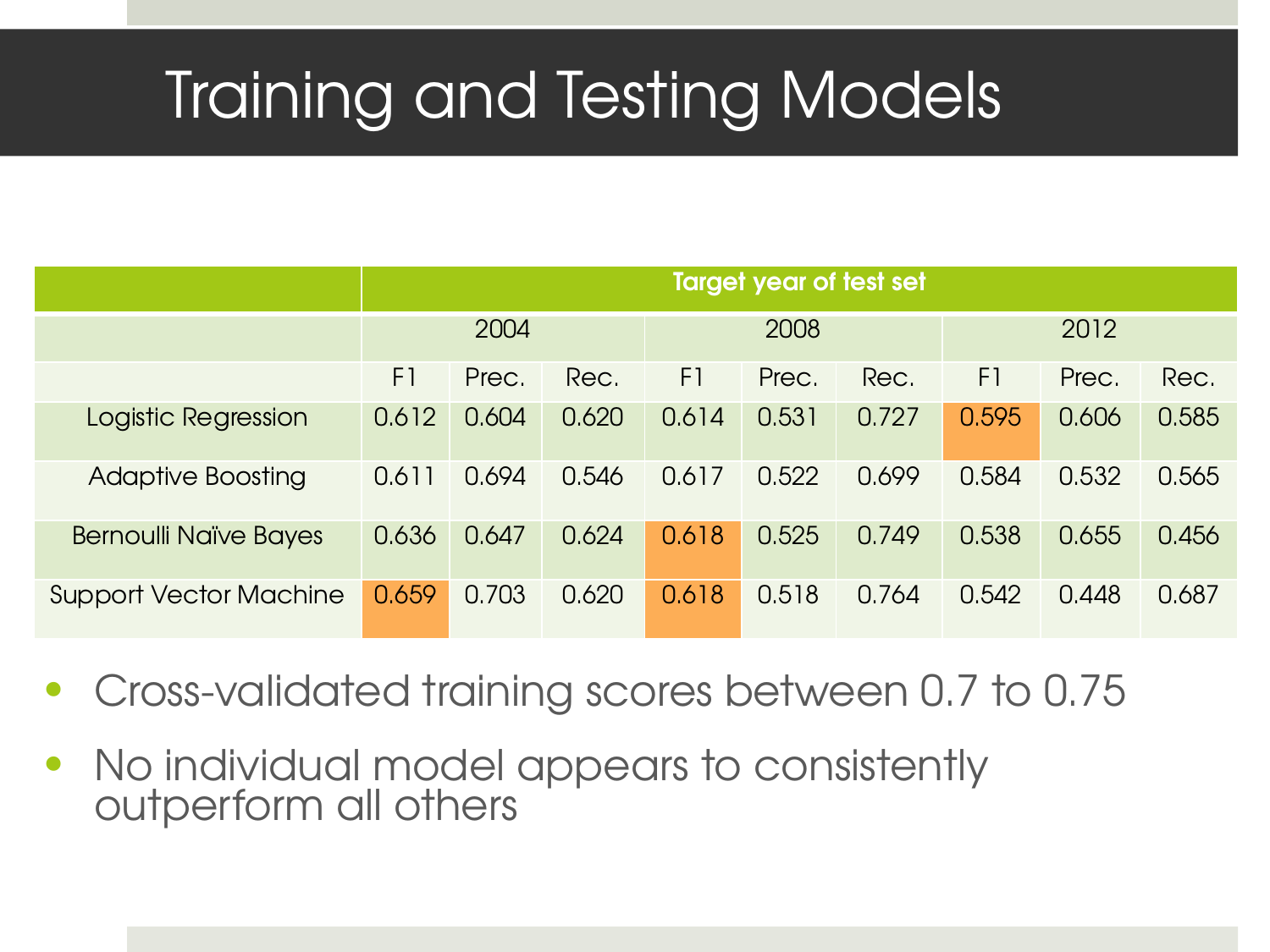

# Training and Testing Models
|  | Target year of test set |  |  |  |  |  |  |  |  |
| --- | --- | --- | --- | --- | --- | --- | --- | --- | --- |
|  | 2004 |  |  | 2008 |  |  | 2012 |  |  |
|  | F1 | Prec. | Rec. | F1 | Prec. | Rec. | F1 | Prec. | Rec. |
| Logistic Regression | 0.612 | 0.604 | 0.620 | 0.614 | 0.531 | 0.727 | 0.595 | 0.606 | 0.585 |
| Adaptive Boosting | 0.611 | 0.694 | 0.546 | 0.617 | 0.522 | 0.699 | 0.584 | 0.532 | 0.565 |
| Bernoulli Naïve Bayes | 0.636 | 0.647 | 0.624 | 0.618 | 0.525 | 0.749 | 0.538 | 0.655 | 0.456 |
| Support Vector Machine | 0.659 | 0.703 | 0.620 | 0.618 | 0.518 | 0.764 | 0.542 | 0.448 | 0.687 |
Cross-validated training scores between 0.7 to 0.75
No individual model appears to consistently outperform all others